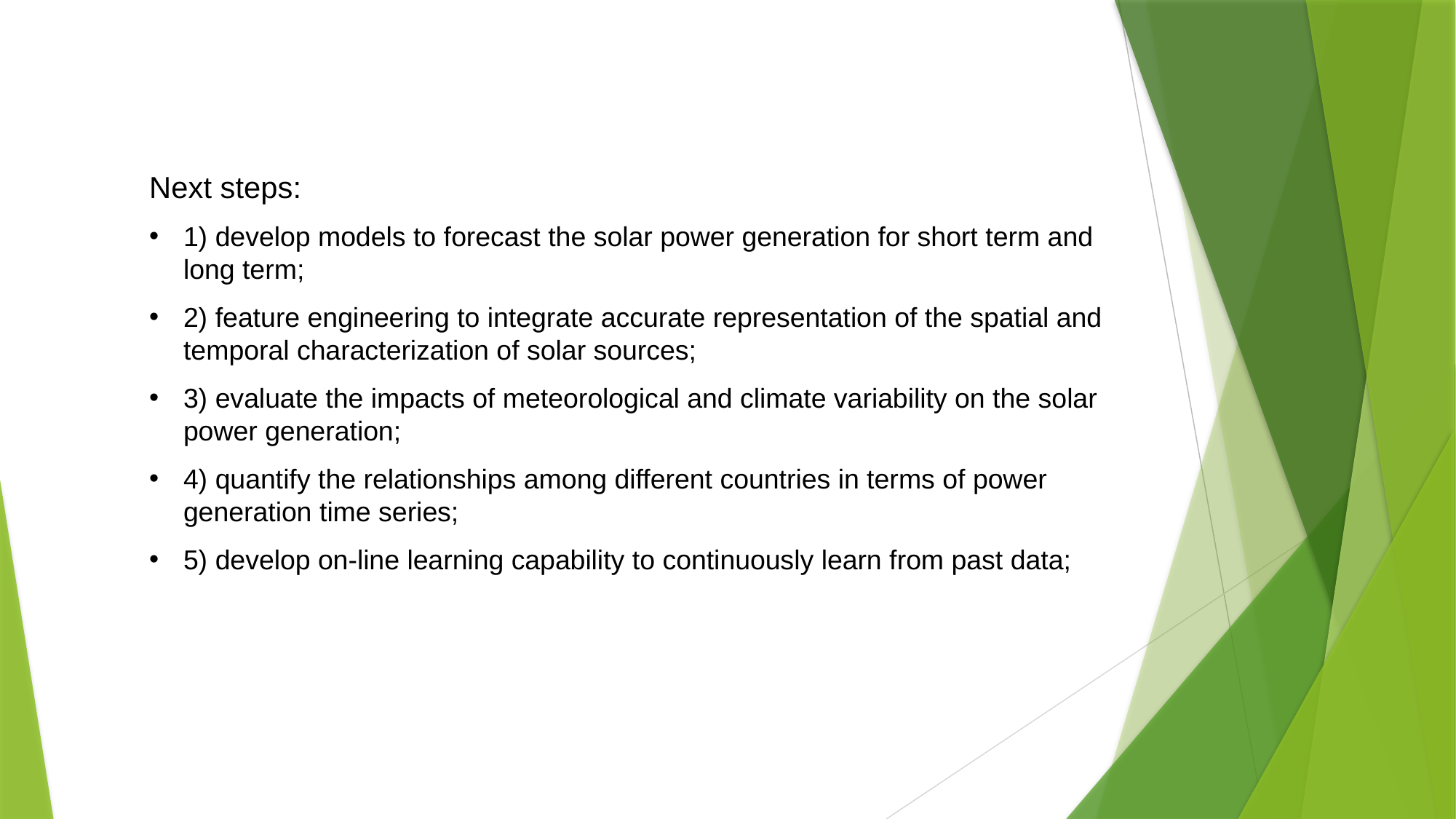

Next steps:
1) develop models to forecast the solar power generation for short term and long term;
2) feature engineering to integrate accurate representation of the spatial and temporal characterization of solar sources;
3) evaluate the impacts of meteorological and climate variability on the solar power generation;
4) quantify the relationships among different countries in terms of power generation time series;
5) develop on-line learning capability to continuously learn from past data;